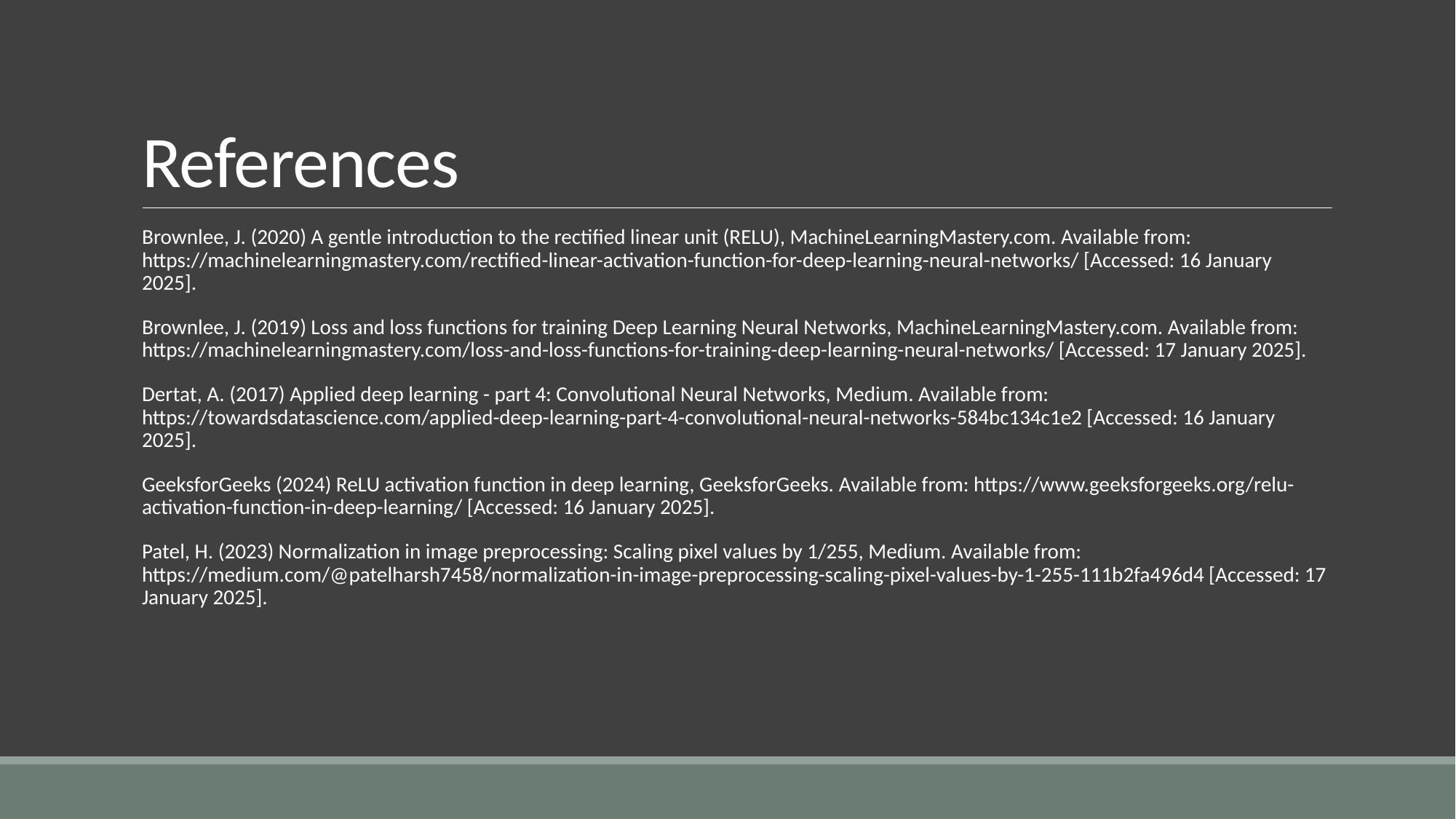

# References
Brownlee, J. (2020) A gentle introduction to the rectified linear unit (RELU), MachineLearningMastery.com. Available from: https://machinelearningmastery.com/rectified-linear-activation-function-for-deep-learning-neural-networks/ [Accessed: 16 January 2025].
Brownlee, J. (2019) Loss and loss functions for training Deep Learning Neural Networks, MachineLearningMastery.com. Available from: https://machinelearningmastery.com/loss-and-loss-functions-for-training-deep-learning-neural-networks/ [Accessed: 17 January 2025].
Dertat, A. (2017) Applied deep learning - part 4: Convolutional Neural Networks, Medium. Available from: https://towardsdatascience.com/applied-deep-learning-part-4-convolutional-neural-networks-584bc134c1e2 [Accessed: 16 January 2025].
GeeksforGeeks (2024) ReLU activation function in deep learning, GeeksforGeeks. Available from: https://www.geeksforgeeks.org/relu-activation-function-in-deep-learning/ [Accessed: 16 January 2025].
Patel, H. (2023) Normalization in image preprocessing: Scaling pixel values by 1/255, Medium. Available from: https://medium.com/@patelharsh7458/normalization-in-image-preprocessing-scaling-pixel-values-by-1-255-111b2fa496d4 [Accessed: 17 January 2025].